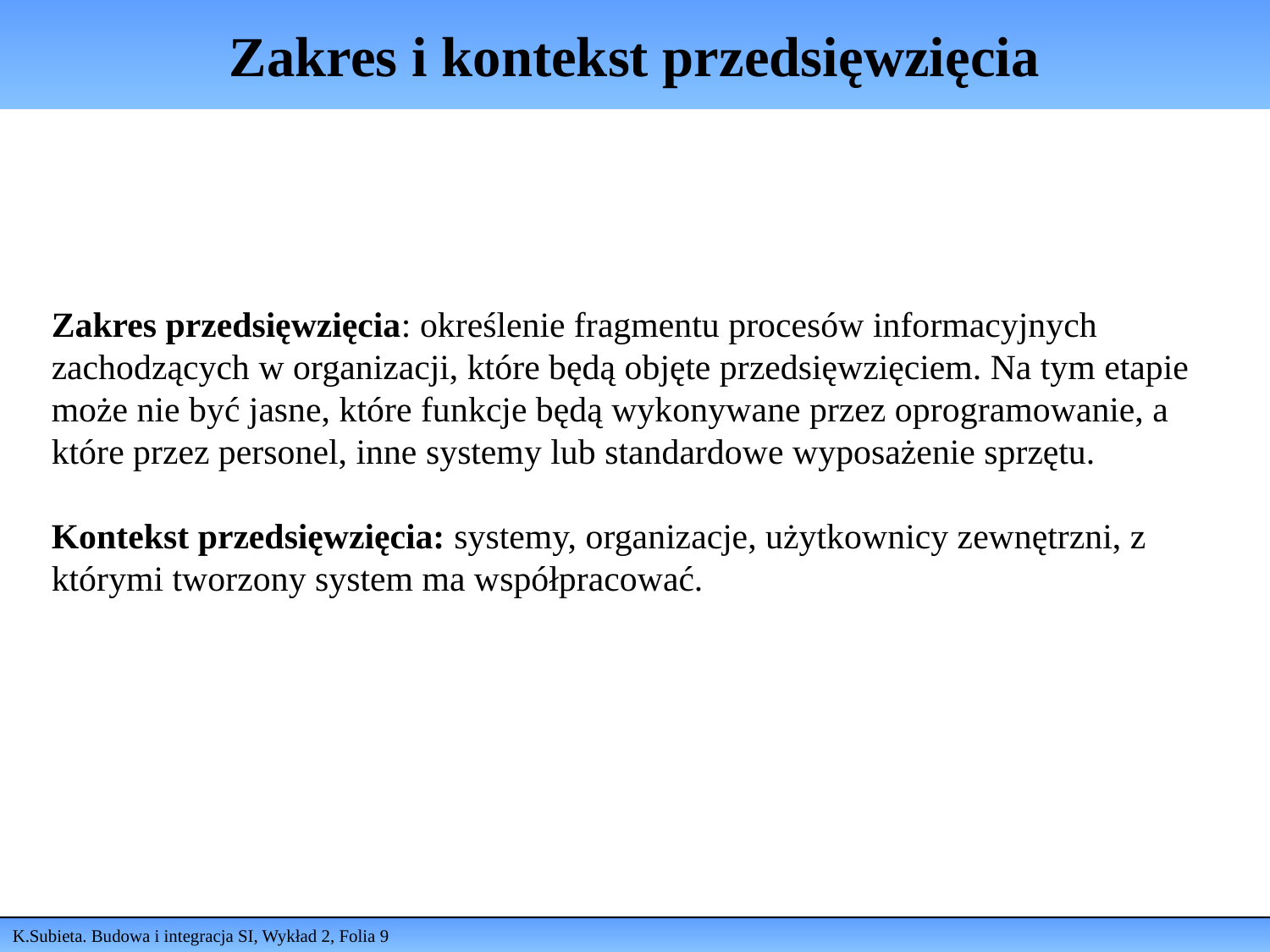

# Zakres i kontekst przedsięwzięcia
Zakres przedsięwzięcia: określenie fragmentu procesów informacyjnych zachodzących w organizacji, które będą objęte przedsięwzięciem. Na tym etapie może nie być jasne, które funkcje będą wykonywane przez oprogramowanie, a które przez personel, inne systemy lub standardowe wyposażenie sprzętu.

Kontekst przedsięwzięcia: systemy, organizacje, użytkownicy zewnętrzni, z którymi tworzony system ma współpracować.